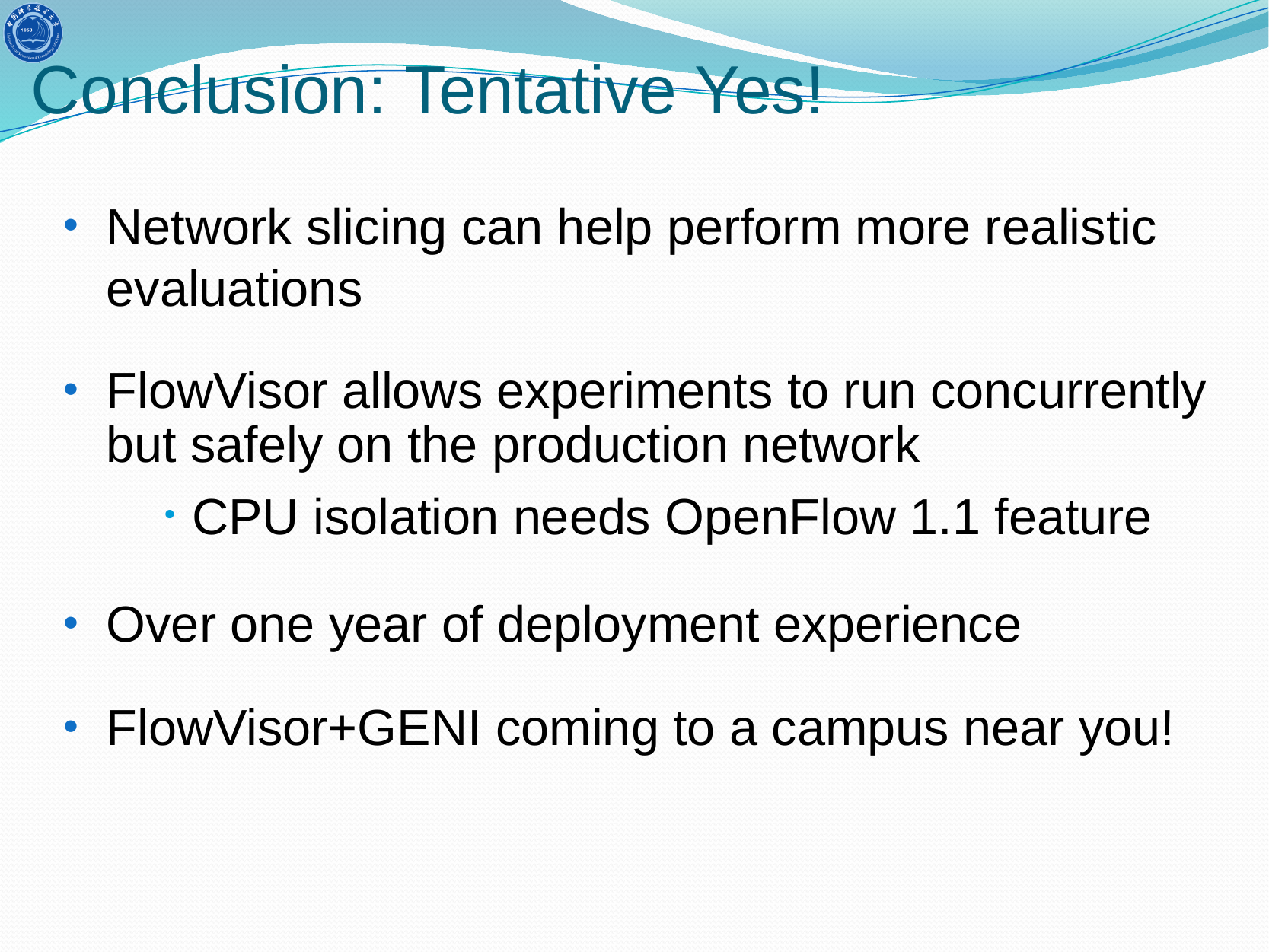

# Conclusion: Tentative Yes!
Network slicing can help perform more realistic evaluations

FlowVisor allows experiments to run concurrently but safely on the production network
CPU isolation needs OpenFlow 1.1 feature

Over one year of deployment experience

FlowVisor+GENI coming to a campus near you!